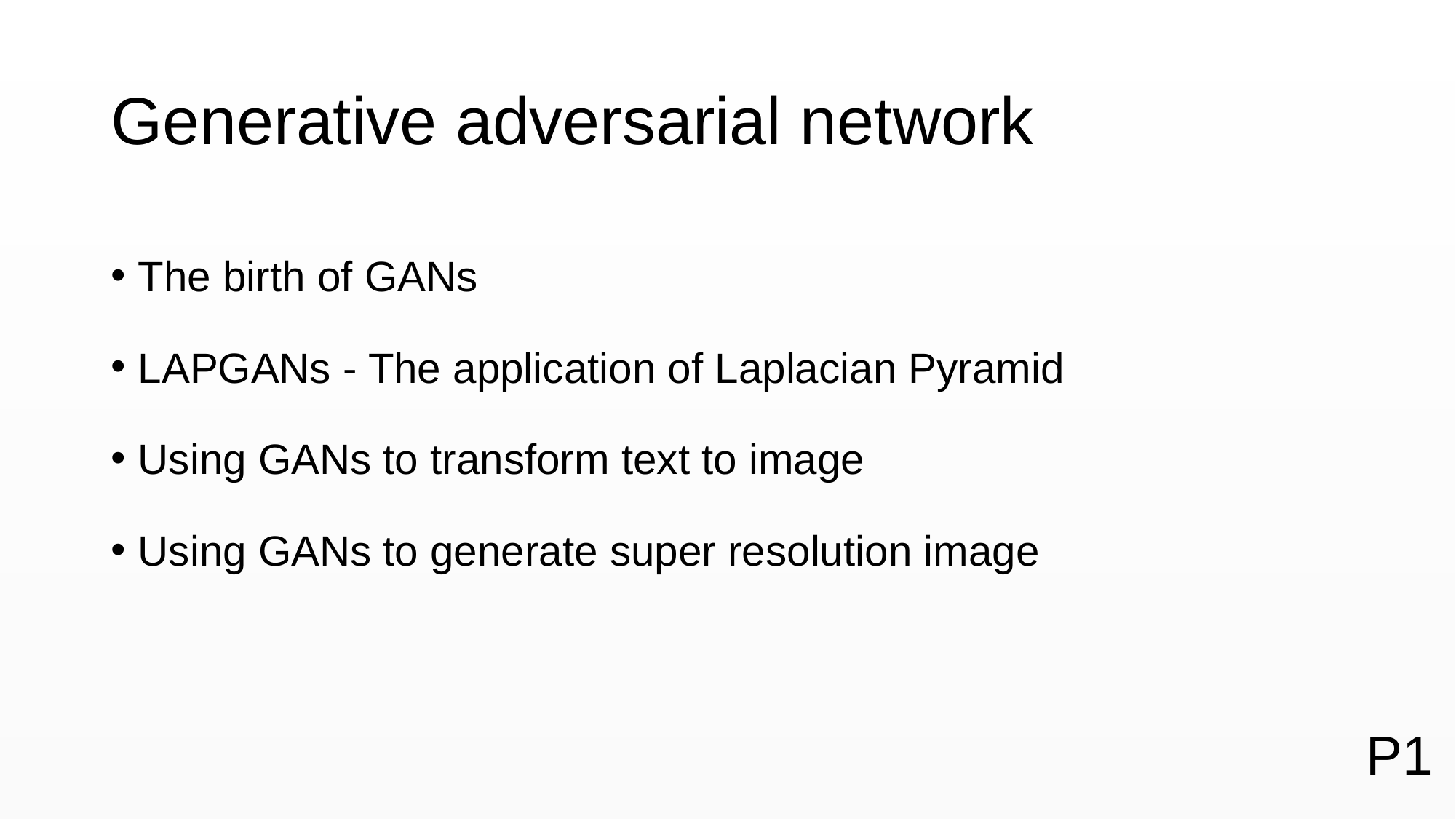

# Generative adversarial network
The birth of GANs
LAPGANs - The application of Laplacian Pyramid
Using GANs to transform text to image
Using GANs to generate super resolution image
P1